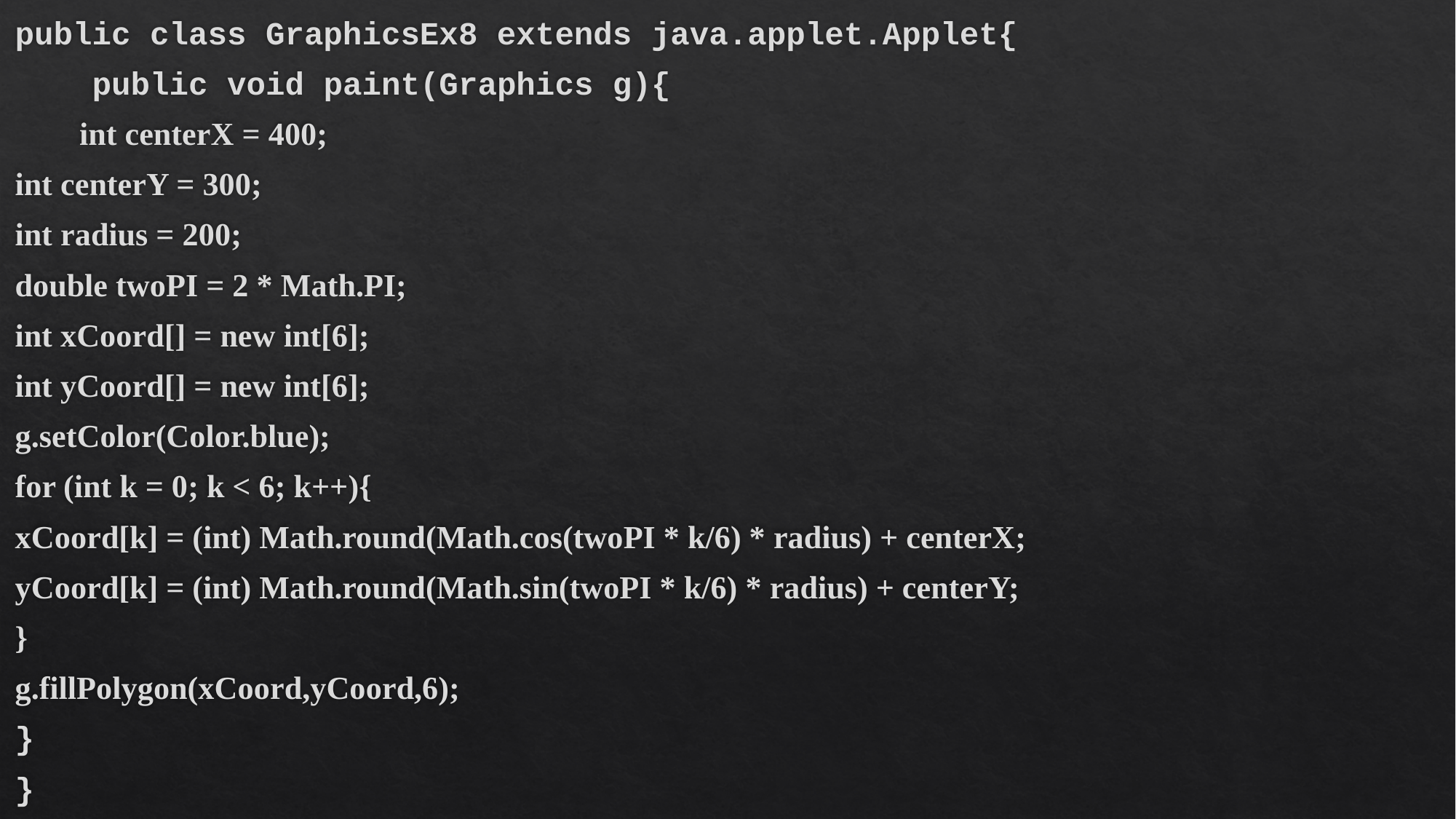

public class GraphicsEx8 extends java.applet.Applet{
    public void paint(Graphics g){
 		int centerX = 400;
		int centerY = 300;
		int radius = 200;
		double twoPI = 2 * Math.PI;
		int xCoord[] = new int[6];
		int yCoord[] = new int[6];
		g.setColor(Color.blue);
		for (int k = 0; k < 6; k++){
			xCoord[k] = (int) Math.round(Math.cos(twoPI * k/6) * radius) + centerX;
			yCoord[k] = (int) Math.round(Math.sin(twoPI * k/6) * radius) + centerY;
		}
		g.fillPolygon(xCoord,yCoord,6);
	}
}